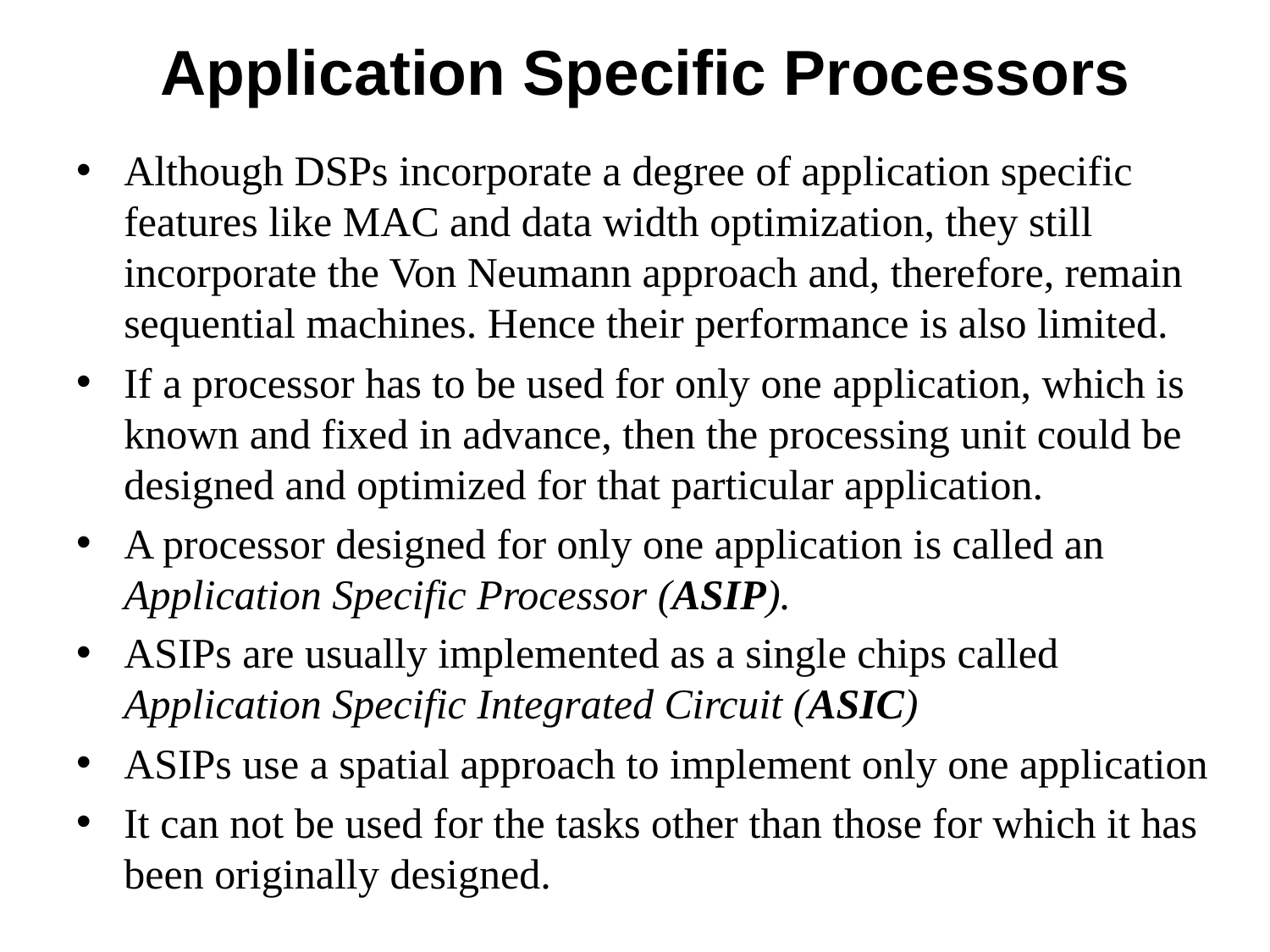

# Application Specific Processors
Although DSPs incorporate a degree of application specific features like MAC and data width optimization, they still incorporate the Von Neumann approach and, therefore, remain sequential machines. Hence their performance is also limited.
If a processor has to be used for only one application, which is known and fixed in advance, then the processing unit could be designed and optimized for that particular application.
A processor designed for only one application is called an Application Specific Processor (ASIP).
ASIPs are usually implemented as a single chips called Application Specific Integrated Circuit (ASIC)
ASIPs use a spatial approach to implement only one application
It can not be used for the tasks other than those for which it has been originally designed.